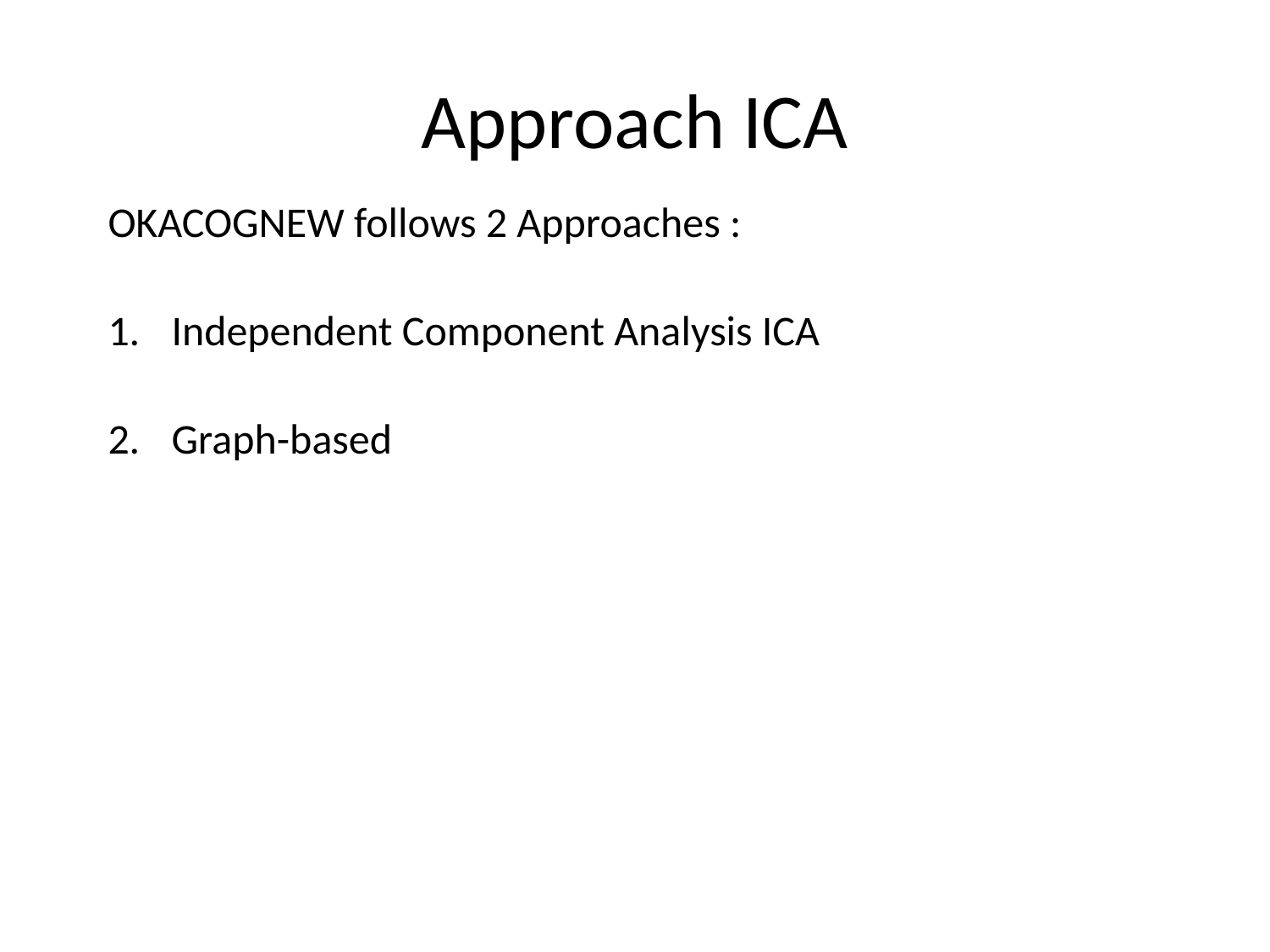

# Approach ICA

OKACOGNEW follows 2 Approaches :

Independent Component Analysis ICA

Graph-based